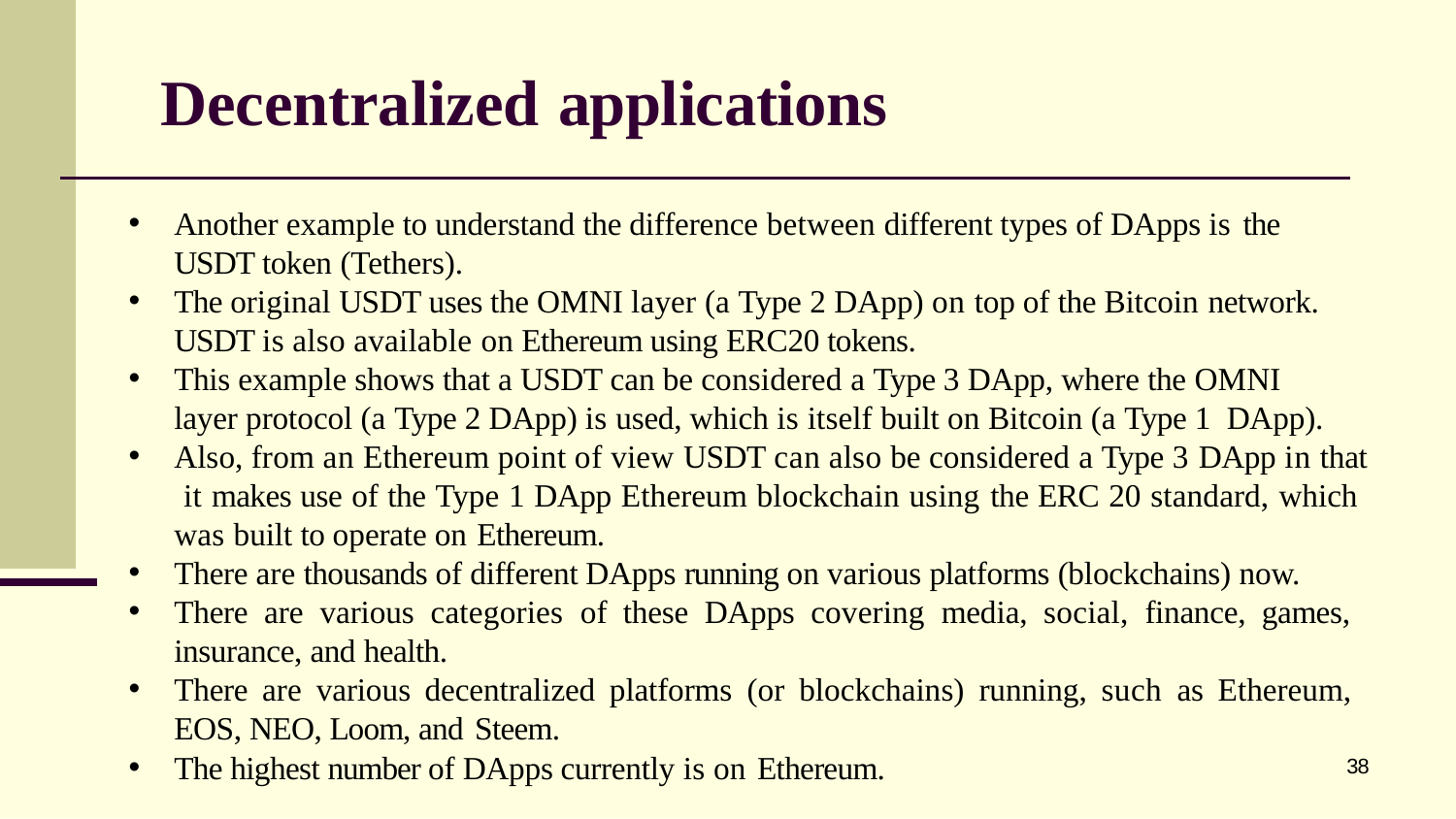

# Decentralized applications
Another example to understand the difference between different types of DApps is the
USDT token (Tethers).
The original USDT uses the OMNI layer (a Type 2 DApp) on top of the Bitcoin network.
USDT is also available on Ethereum using ERC20 tokens.
This example shows that a USDT can be considered a Type 3 DApp, where the OMNI
layer protocol (a Type 2 DApp) is used, which is itself built on Bitcoin (a Type 1 DApp).
Also, from an Ethereum point of view USDT can also be considered a Type 3 DApp in that  it makes use of the Type 1 DApp Ethereum blockchain using the ERC 20 standard, which  was built to operate on Ethereum.
There are thousands of different DApps running on various platforms (blockchains) now.
There are various categories of these DApps covering media, social, finance, games,  insurance, and health.
There are various decentralized platforms (or blockchains) running, such as Ethereum,  EOS, NEO, Loom, and Steem.
The highest number of DApps currently is on Ethereum.
38